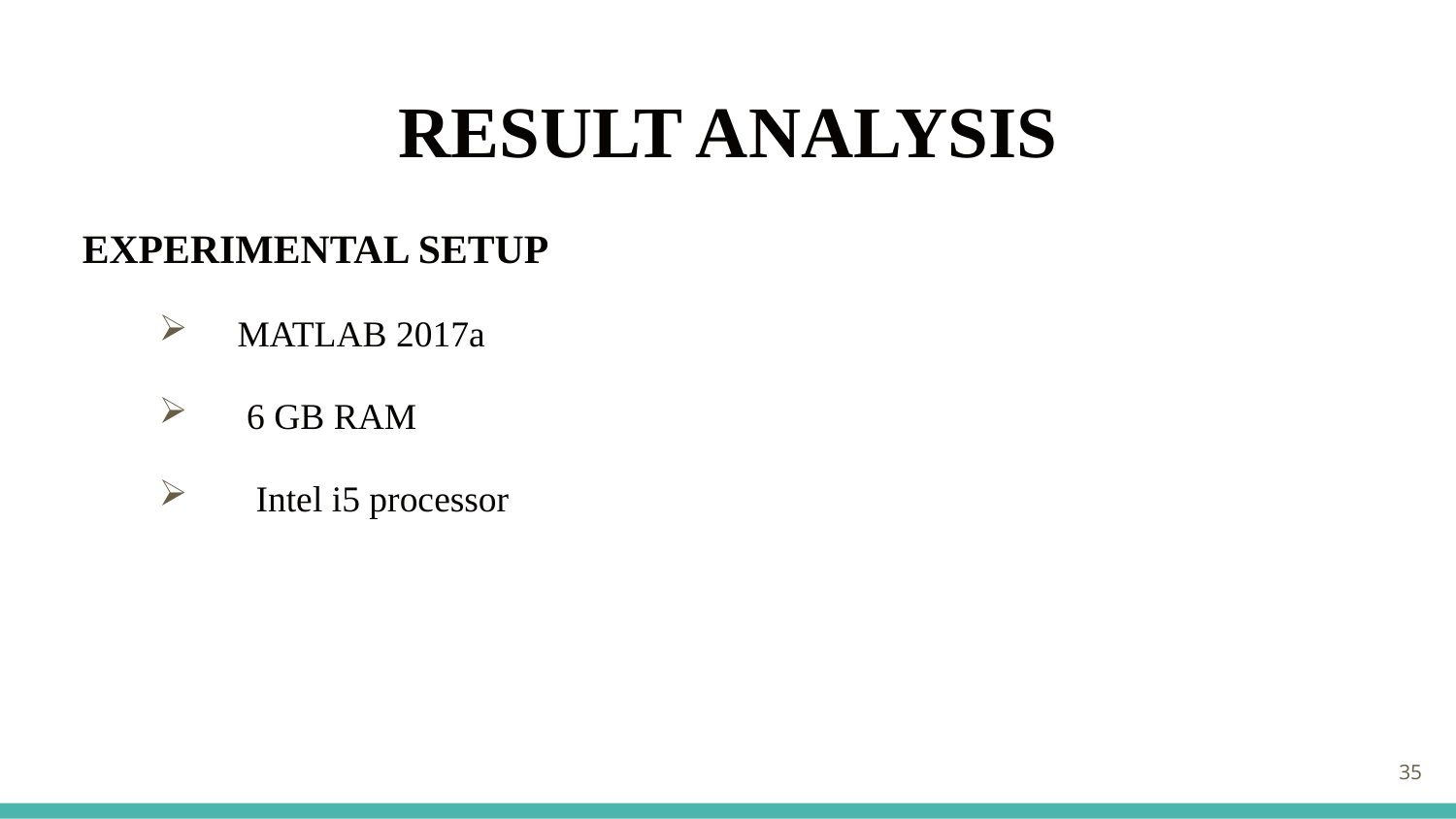

# RESULT ANALYSIS
EXPERIMENTAL SETUP
   MATLAB 2017a
    6 GB RAM
     Intel i5 processor

35